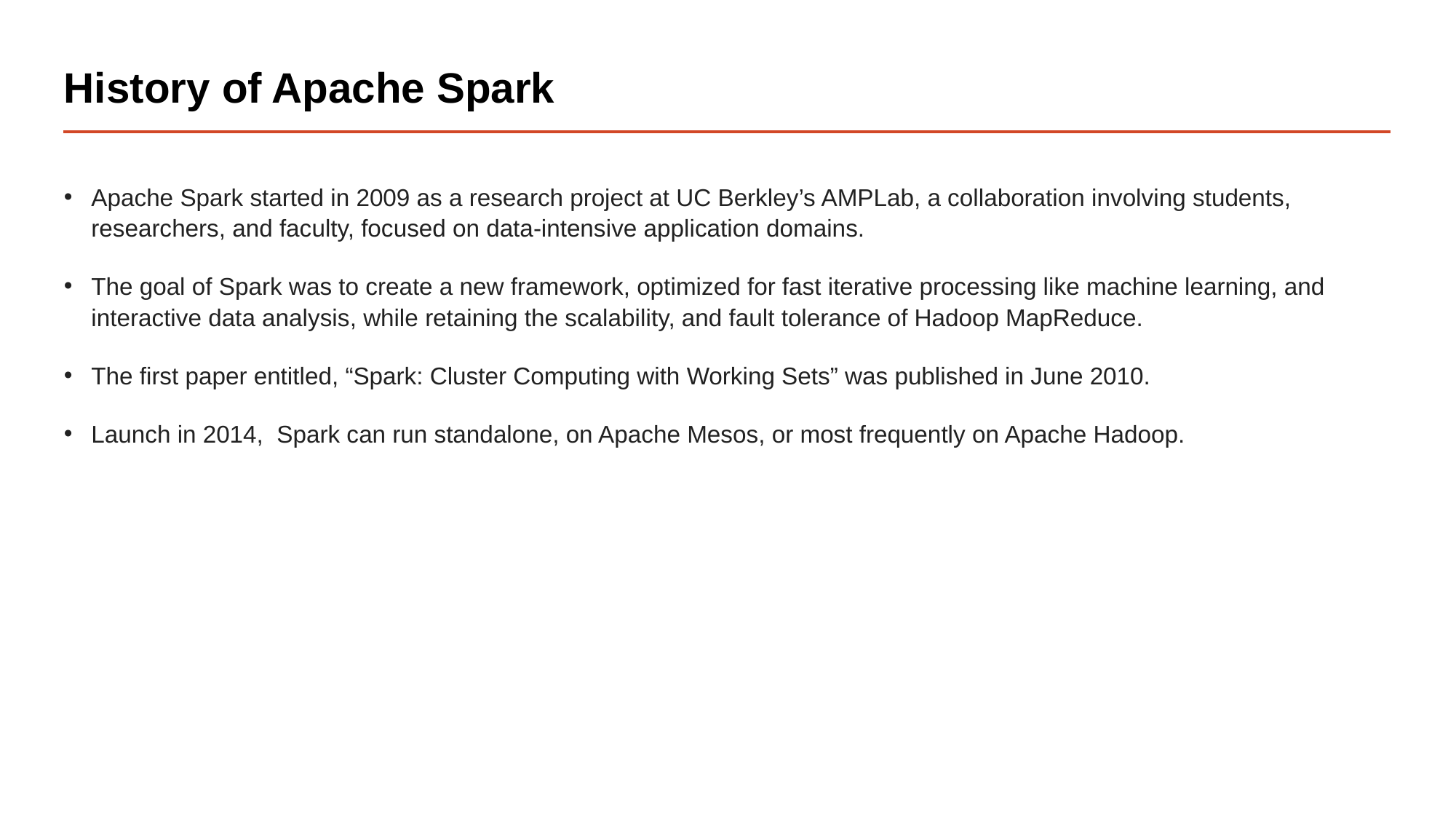

# History of Apache Spark
Apache Spark started in 2009 as a research project at UC Berkley’s AMPLab, a collaboration involving students, researchers, and faculty, focused on data-intensive application domains.
The goal of Spark was to create a new framework, optimized for fast iterative processing like machine learning, and interactive data analysis, while retaining the scalability, and fault tolerance of Hadoop MapReduce.
The first paper entitled, “Spark: Cluster Computing with Working Sets” was published in June 2010.
Launch in 2014,  Spark can run standalone, on Apache Mesos, or most frequently on Apache Hadoop.